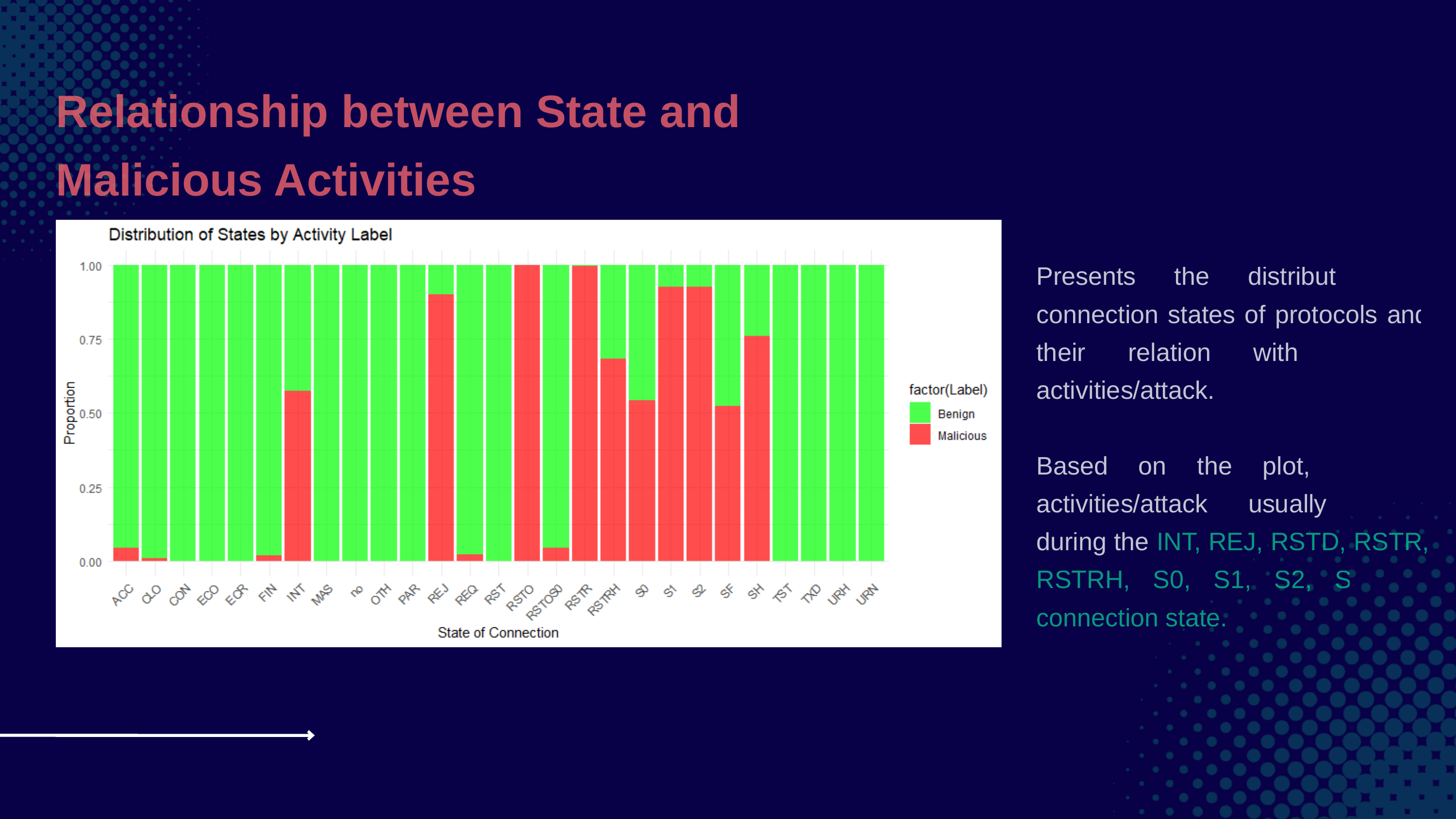

Relationship between State and Malicious Activities

Presents the distribution of connection states of protocols and their relation with unusual activities/attack.

Based on the plot, unusual activities/attack usually occur during the INT, REJ, RSTD, RSTR, RSTRH, S0, S1, S2, SF, SH connection state.